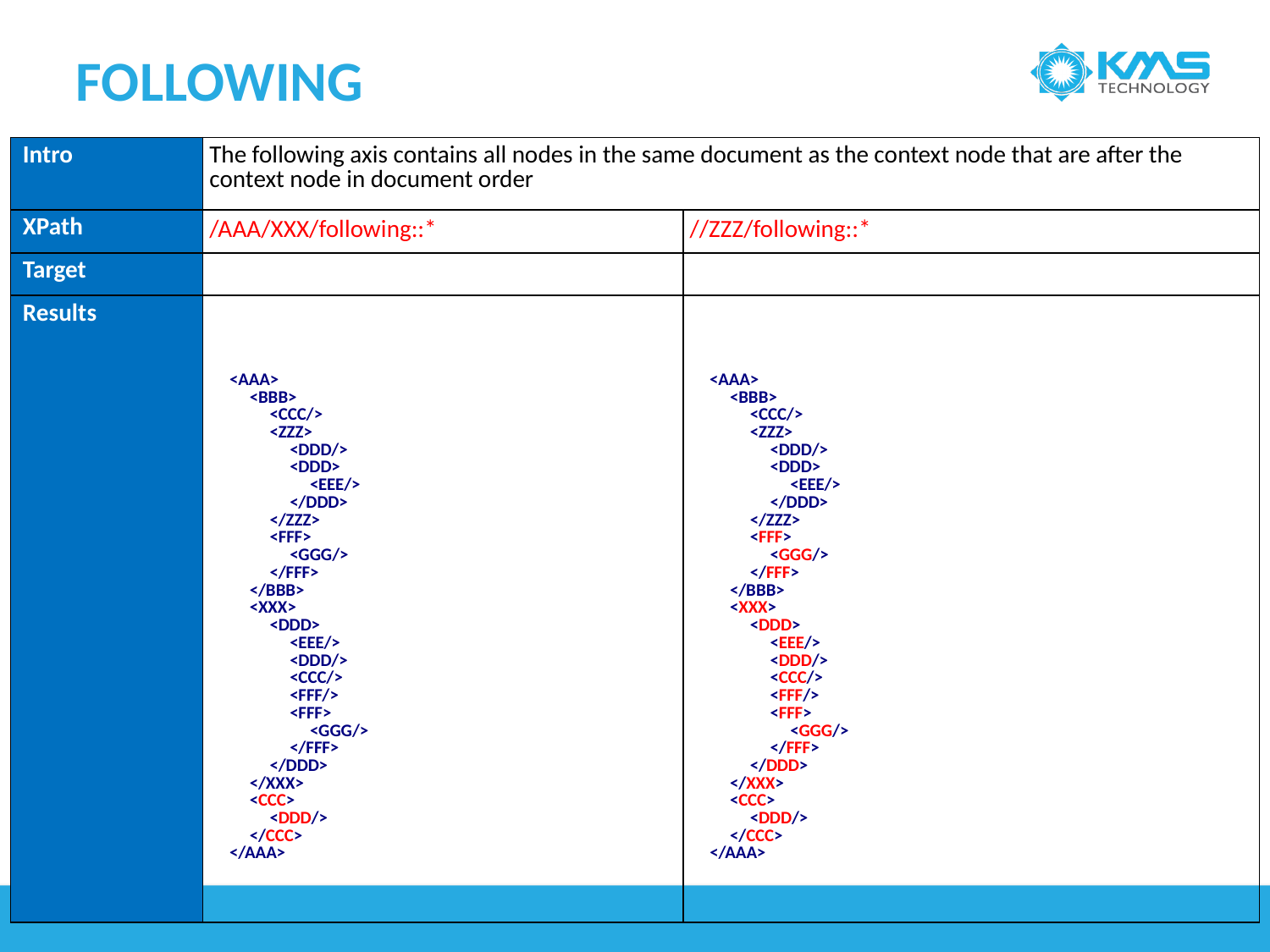

# Following
| Intro | The following axis contains all nodes in the same document as the context node that are after the context node in document order |  |
| --- | --- | --- |
| XPath | /AAA/XXX/following::\* | //ZZZ/following::\* |
| Target |  |  |
| Results | <AAA>            <BBB>                 <CCC/>                 <ZZZ>                      <DDD/>                      <DDD>                           <EEE/>                      </DDD>                 </ZZZ>                 <FFF>                      <GGG/>                 </FFF>            </BBB>            <XXX>                 <DDD>                      <EEE/>                      <DDD/>                      <CCC/>                      <FFF/>                      <FFF>                           <GGG/>                      </FFF>                 </DDD>            </XXX>            <CCC>                 <DDD/>            </CCC>       </AAA> | <AAA>            <BBB>                 <CCC/>                 <ZZZ>                      <DDD/>                      <DDD>                           <EEE/>                      </DDD>                 </ZZZ>                 <FFF>                      <GGG/>                 </FFF>            </BBB>            <XXX>                 <DDD>                      <EEE/>                      <DDD/>                      <CCC/>                      <FFF/>                      <FFF>                           <GGG/>                      </FFF>                 </DDD>            </XXX>            <CCC>                 <DDD/>            </CCC>       </AAA> |